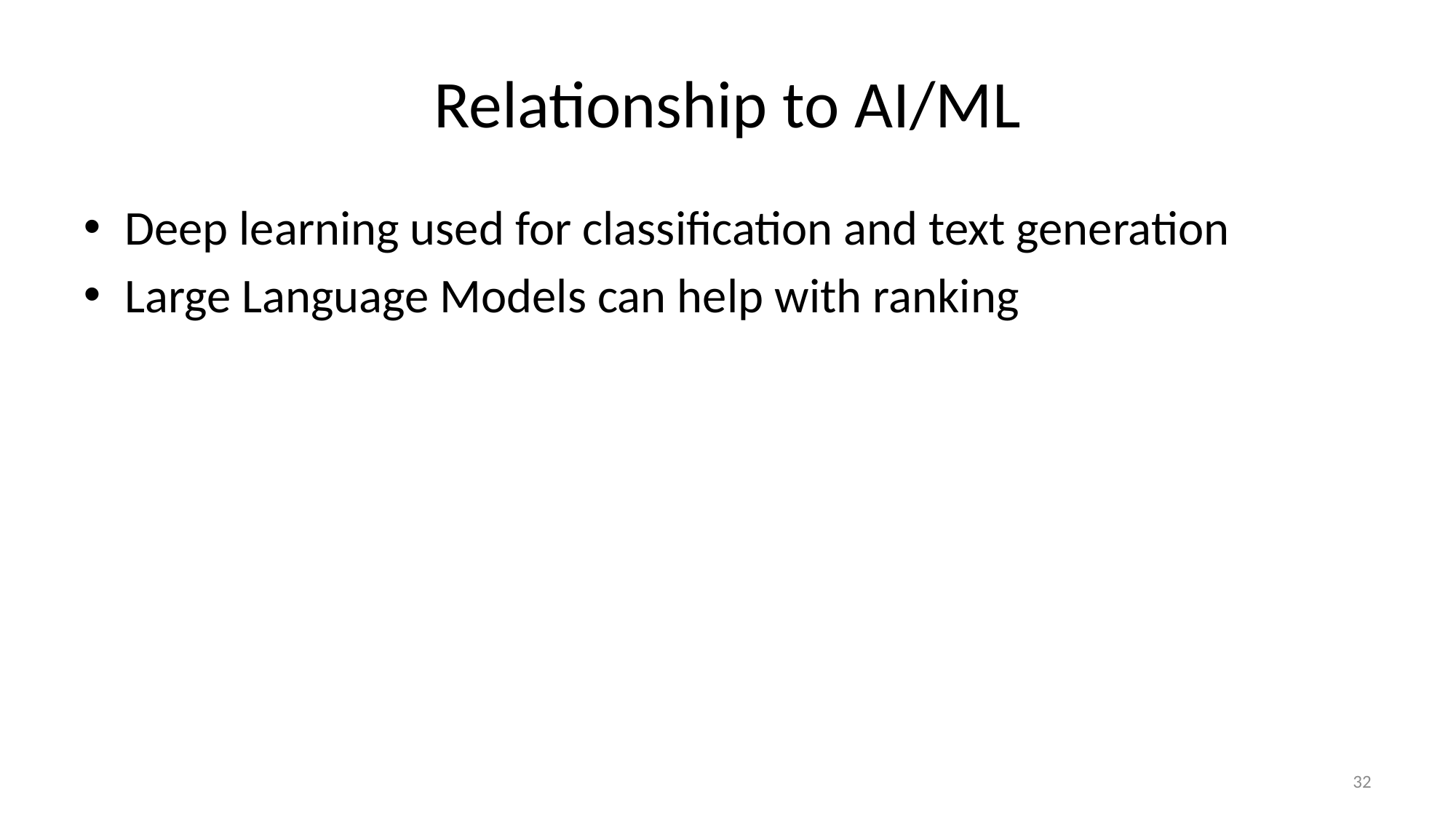

# Relationship to AI/ML
Deep learning used for classification and text generation
Large Language Models can help with ranking

32